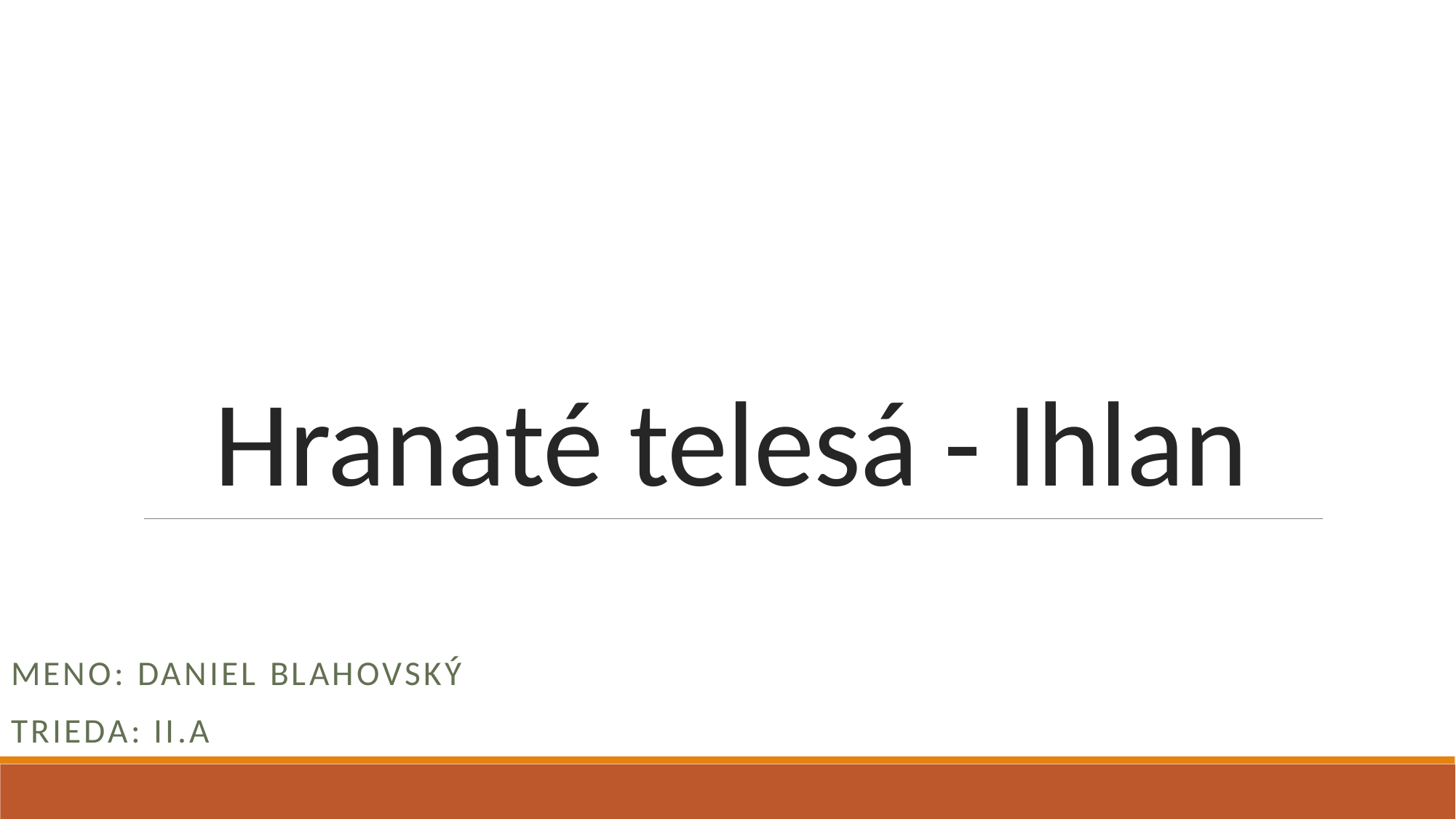

# Hranaté telesá - Ihlan
Meno: Daniel Blahovský
Trieda: II.A